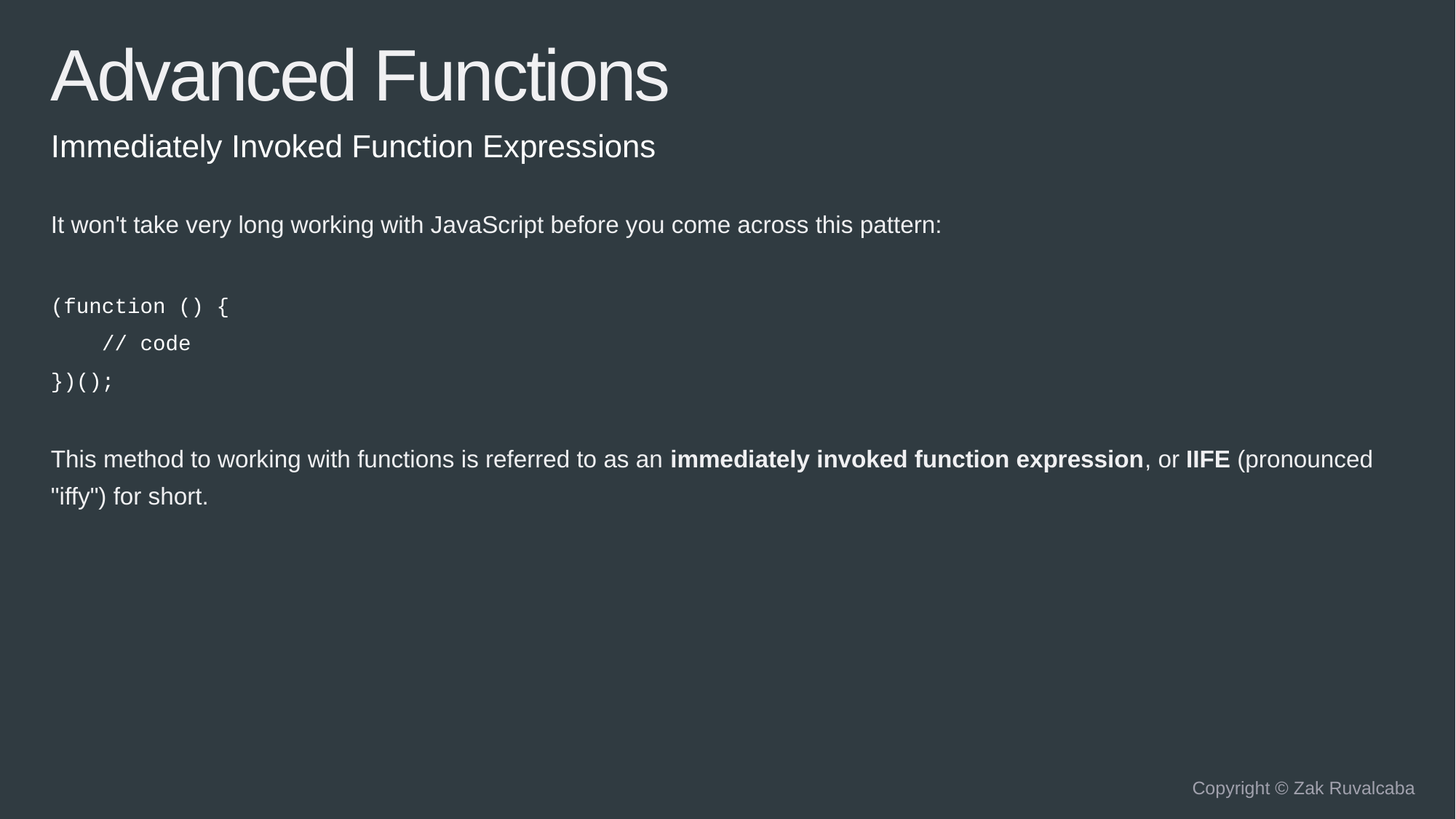

# Advanced Functions
Immediately Invoked Function Expressions
It won't take very long working with JavaScript before you come across this pattern:

(function () {
    // code
})();

This method to working with functions is referred to as an immediately invoked function expression, or IIFE (pronounced "iffy") for short.